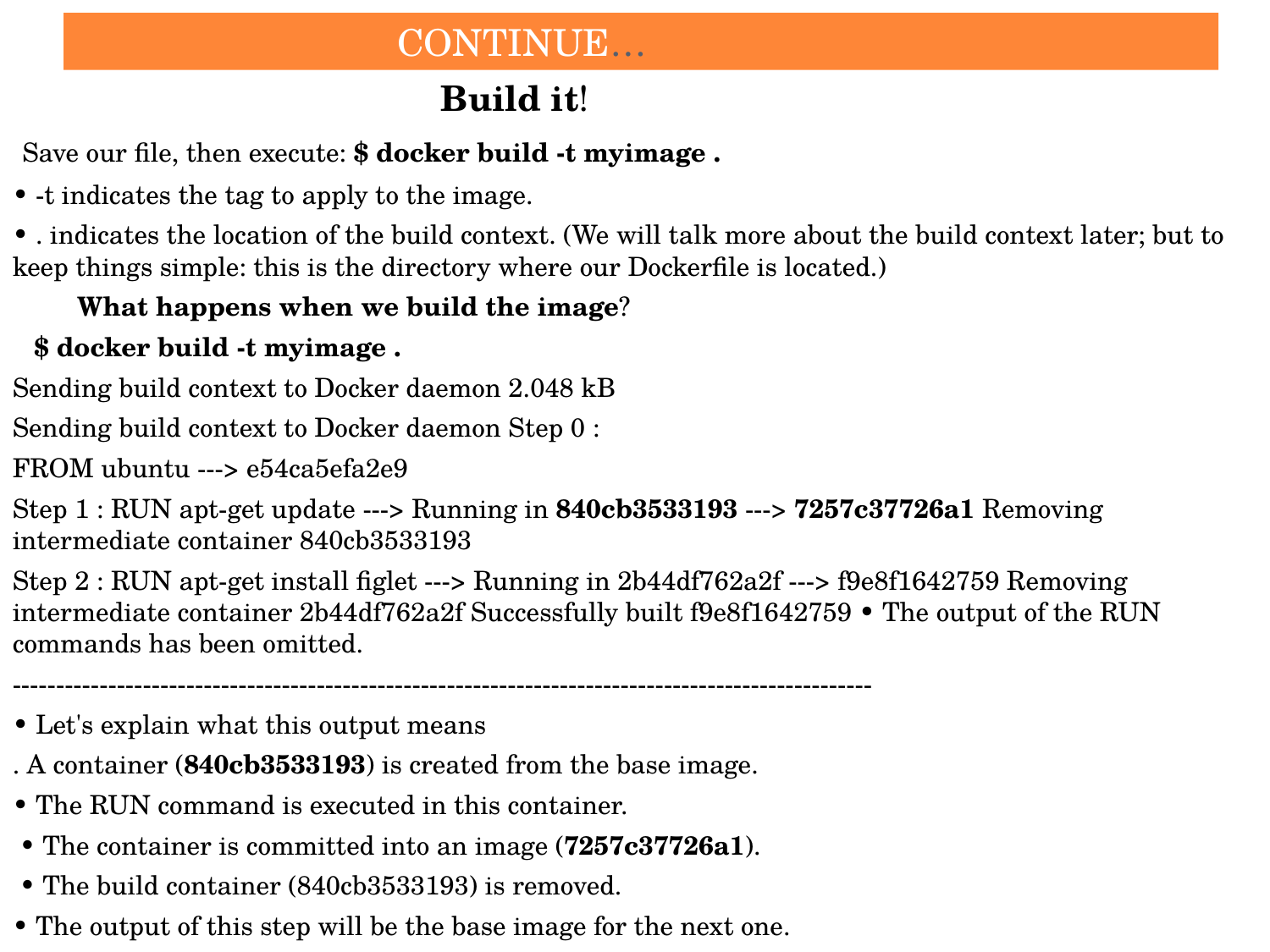

# Continue…
                                            Build it!
 Save our file, then execute: $ docker build -t myimage .
• -t indicates the tag to apply to the image.
• . indicates the location of the build context. (We will talk more about the build context later; but to keep things simple: this is the directory where our Dockerfile is located.)
         What happens when we build the image?
   $ docker build -t myimage .
Sending build context to Docker daemon 2.048 kB
Sending build context to Docker daemon Step 0 :
FROM ubuntu ---> e54ca5efa2e9
Step 1 : RUN apt-get update ---> Running in 840cb3533193 ---> 7257c37726a1 Removing intermediate container 840cb3533193
Step 2 : RUN apt-get install figlet ---> Running in 2b44df762a2f ---> f9e8f1642759 Removing intermediate container 2b44df762a2f Successfully built f9e8f1642759 • The output of the RUN commands has been omitted.
---------------------------------------------------------------------------------------------------
• Let's explain what this output means
. A container (840cb3533193) is created from the base image.
• The RUN command is executed in this container.
 • The container is committed into an image (7257c37726a1).
 • The build container (840cb3533193) is removed.
• The output of this step will be the base image for the next one.